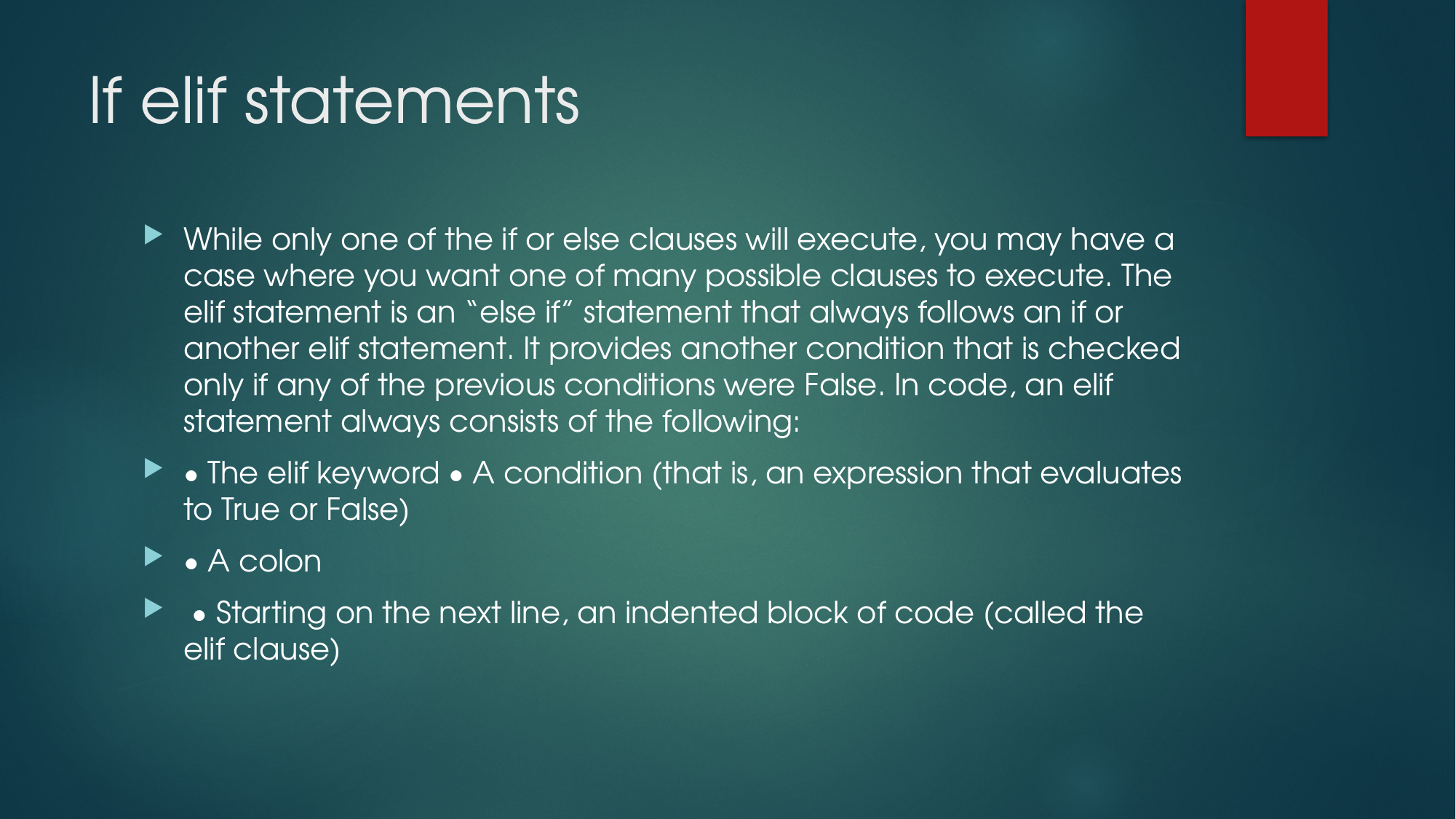

# If elif statements
While only one of the if or else clauses will execute, you may have a case where you want one of many possible clauses to execute. The elif statement is an “else if” statement that always follows an if or another elif statement. It provides another condition that is checked only if any of the previous conditions were False. In code, an elif statement always consists of the following:
• The elif keyword • A condition (that is, an expression that evaluates to True or False)
• A colon
 • Starting on the next line, an indented block of code (called the elif clause)